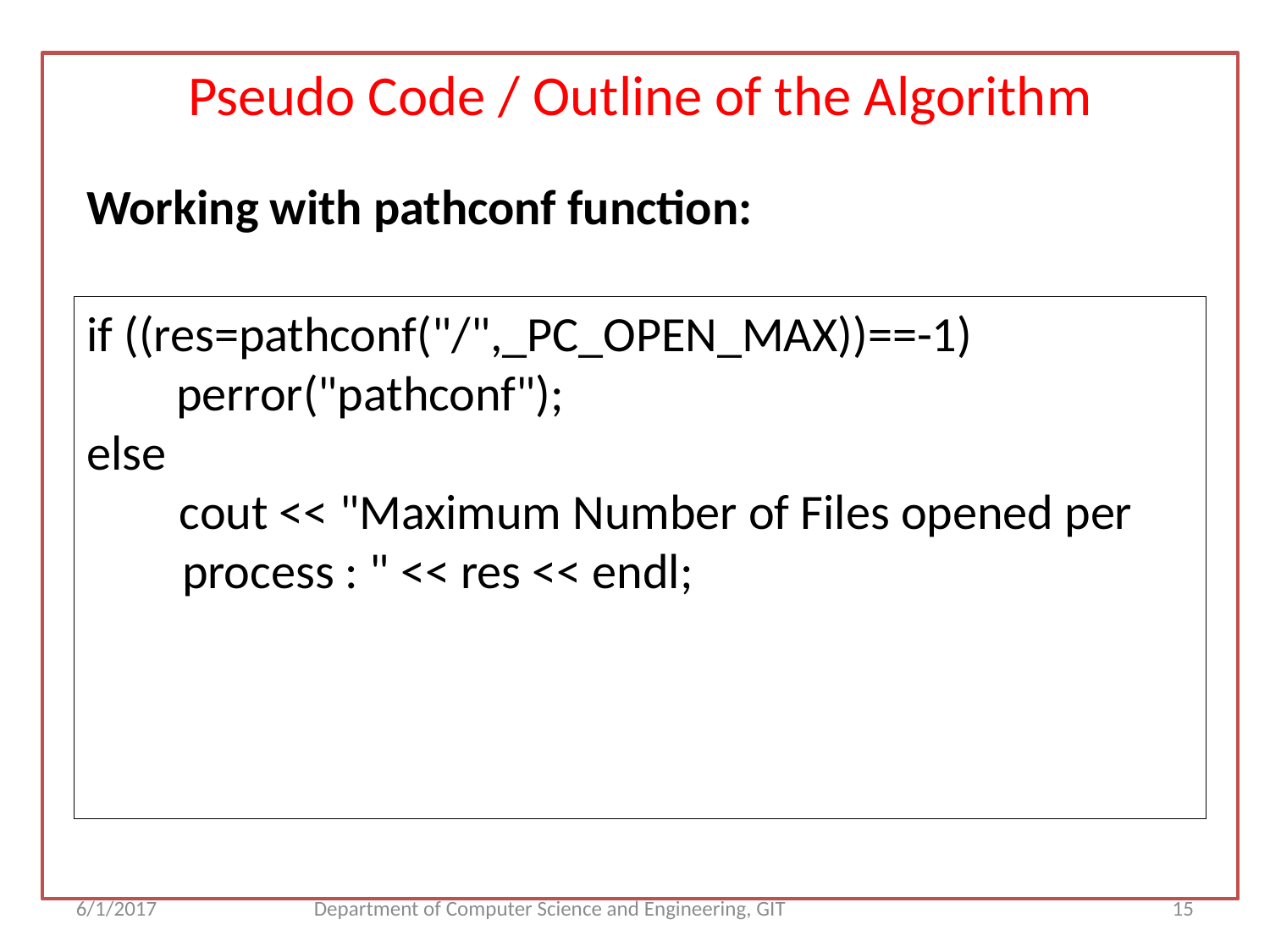

Pseudo Code / Outline of the Algorithm

Working with pathconf function:
if ((res=pathconf("/",_PC_OPEN_MAX))==-1)
        perror("pathconf");
else
    cout << "Maximum Number of Files opened per process : " << res << endl;

6/1/2017
Department of Computer Science and Engineering, GIT
15